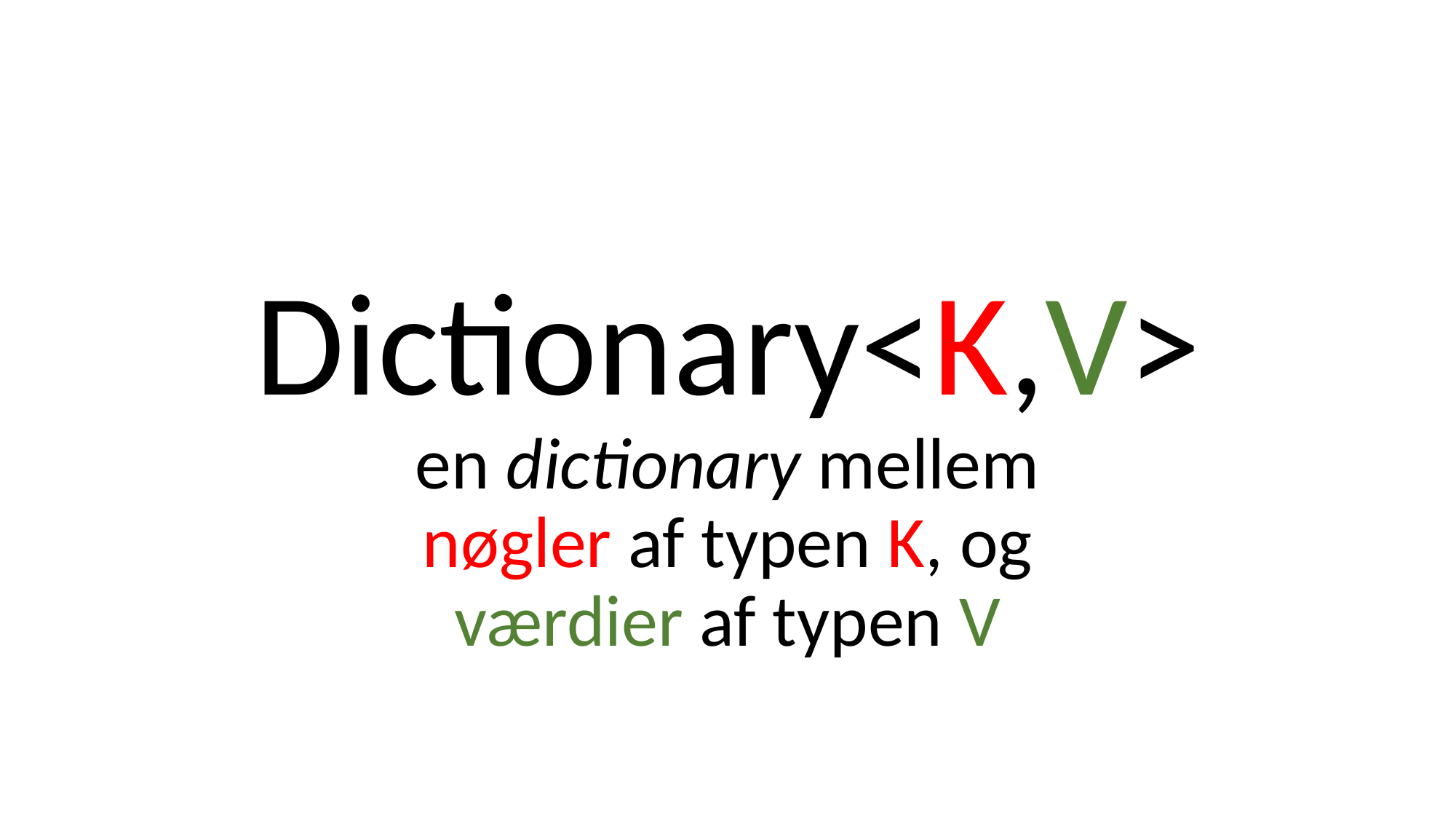

# Dictionary<K,V> en dictionary mellem nøgler af typen K, og værdier af typen V